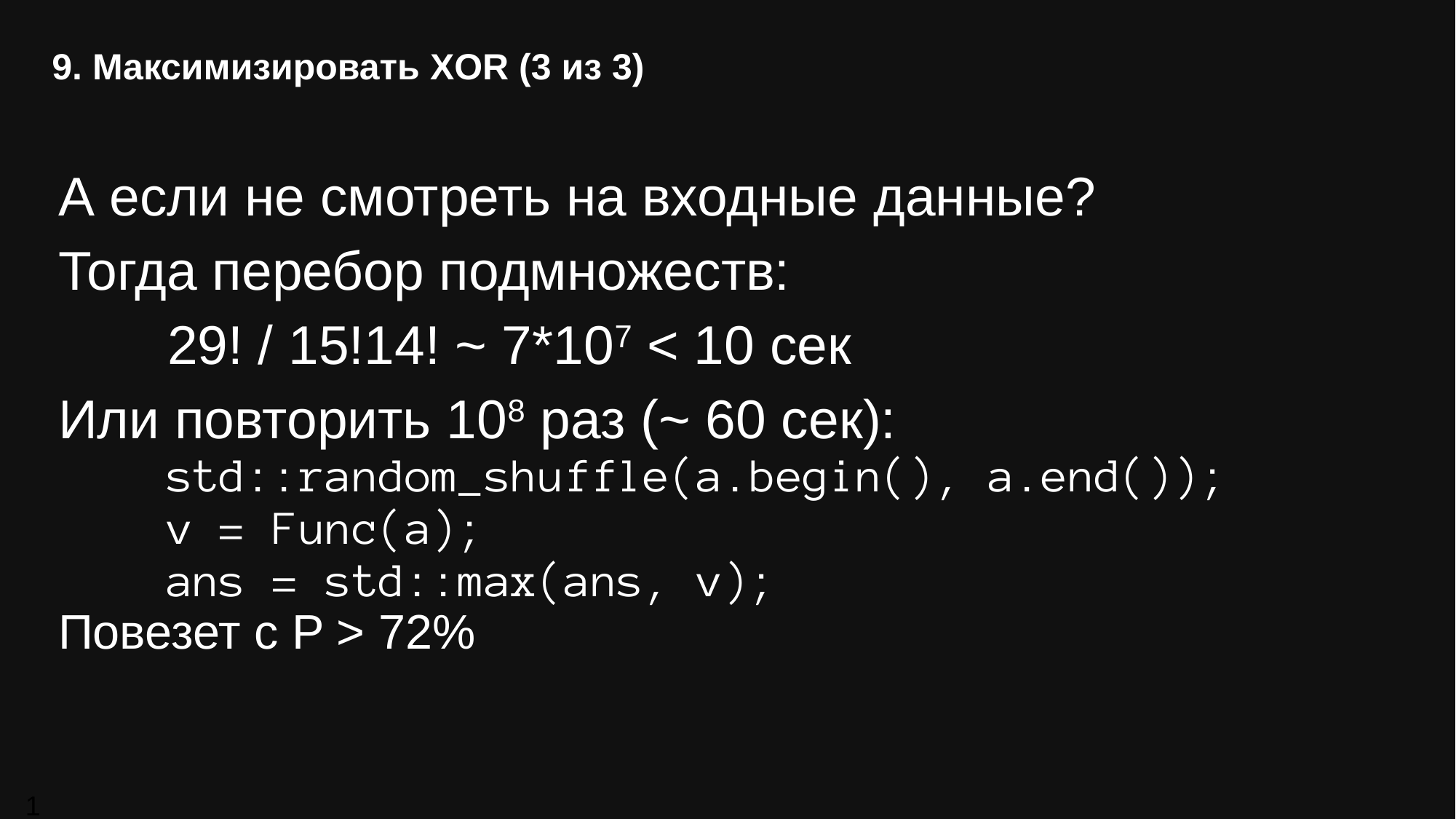

# 9. Максимизировать XOR (3 из 3)
А если не смотреть на входные данные?
Тогда перебор подмножеств:
	29! / 15!14! ~ 7*107 < 10 сек
Или повторить 108 раз (~ 60 сек):
	std::random_shuffle(a.begin(), a.end());
	v = Func(a);
	ans = std::max(ans, v);
Повезет с P > 72%
13